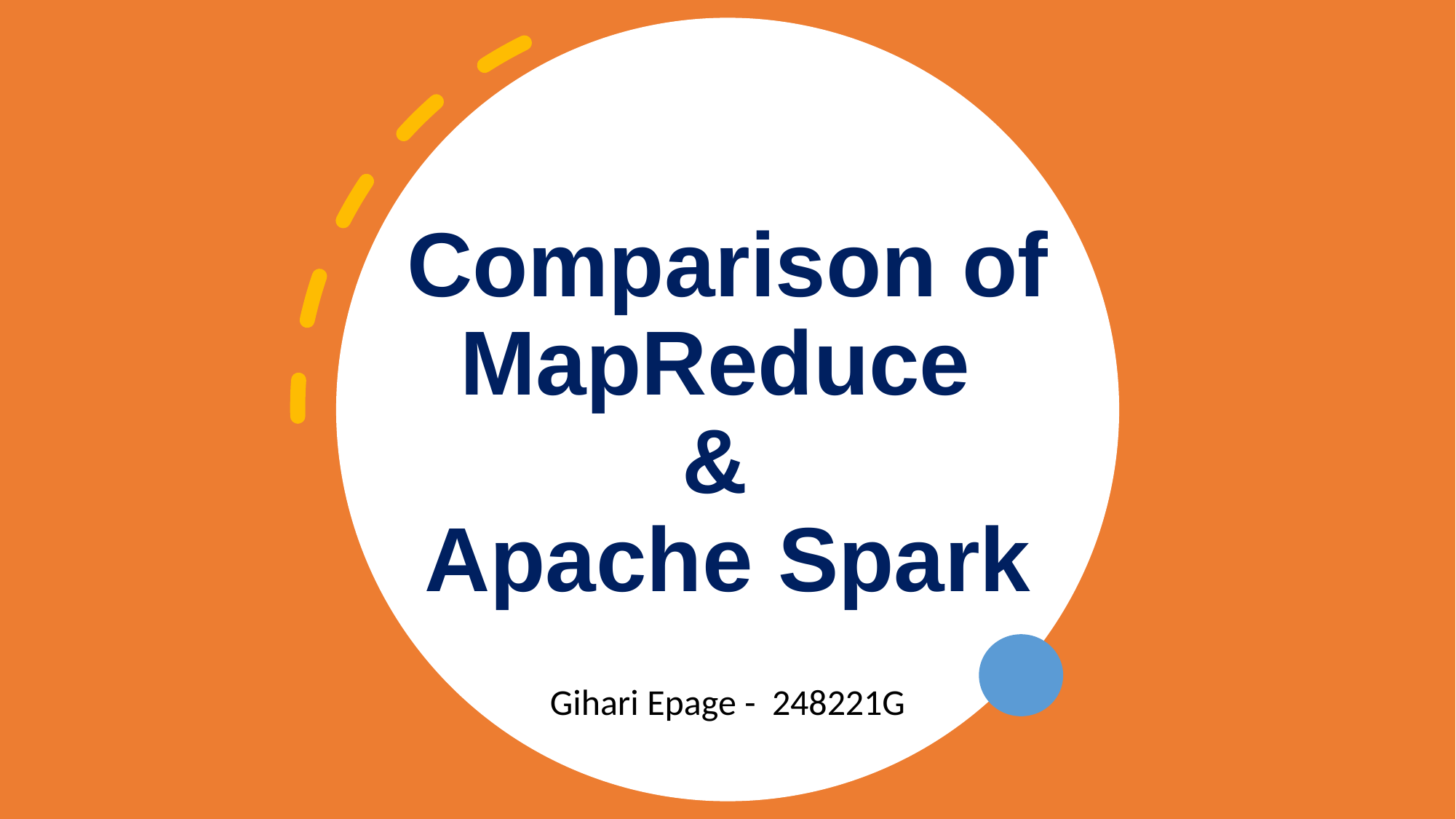

# Comparison of MapReduce & Apache Spark

Gihari Epage -  248221G